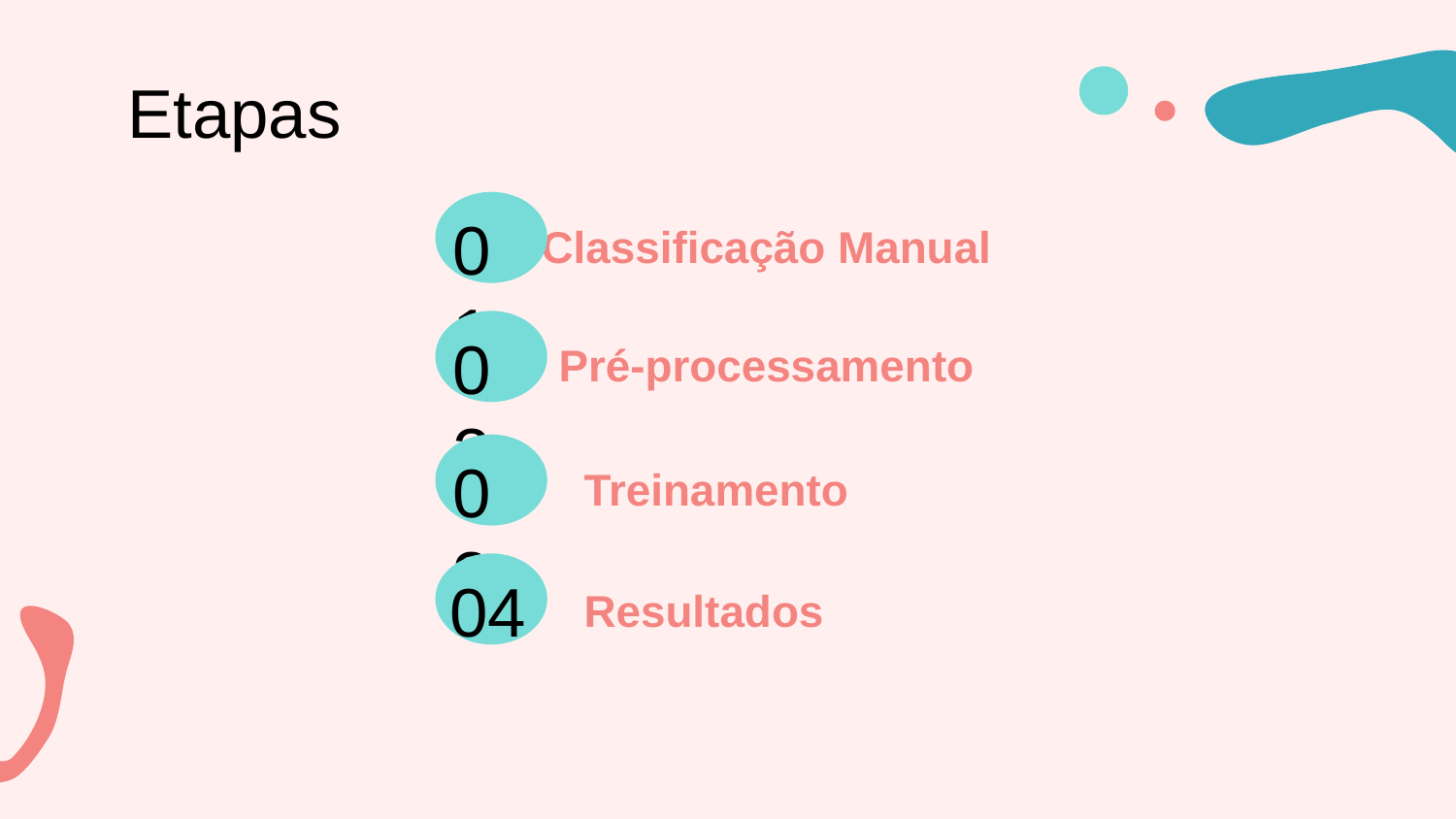

# Etapas

01
Classificação Manual

02
Pré-processamento

03
Treinamento

04
Resultados